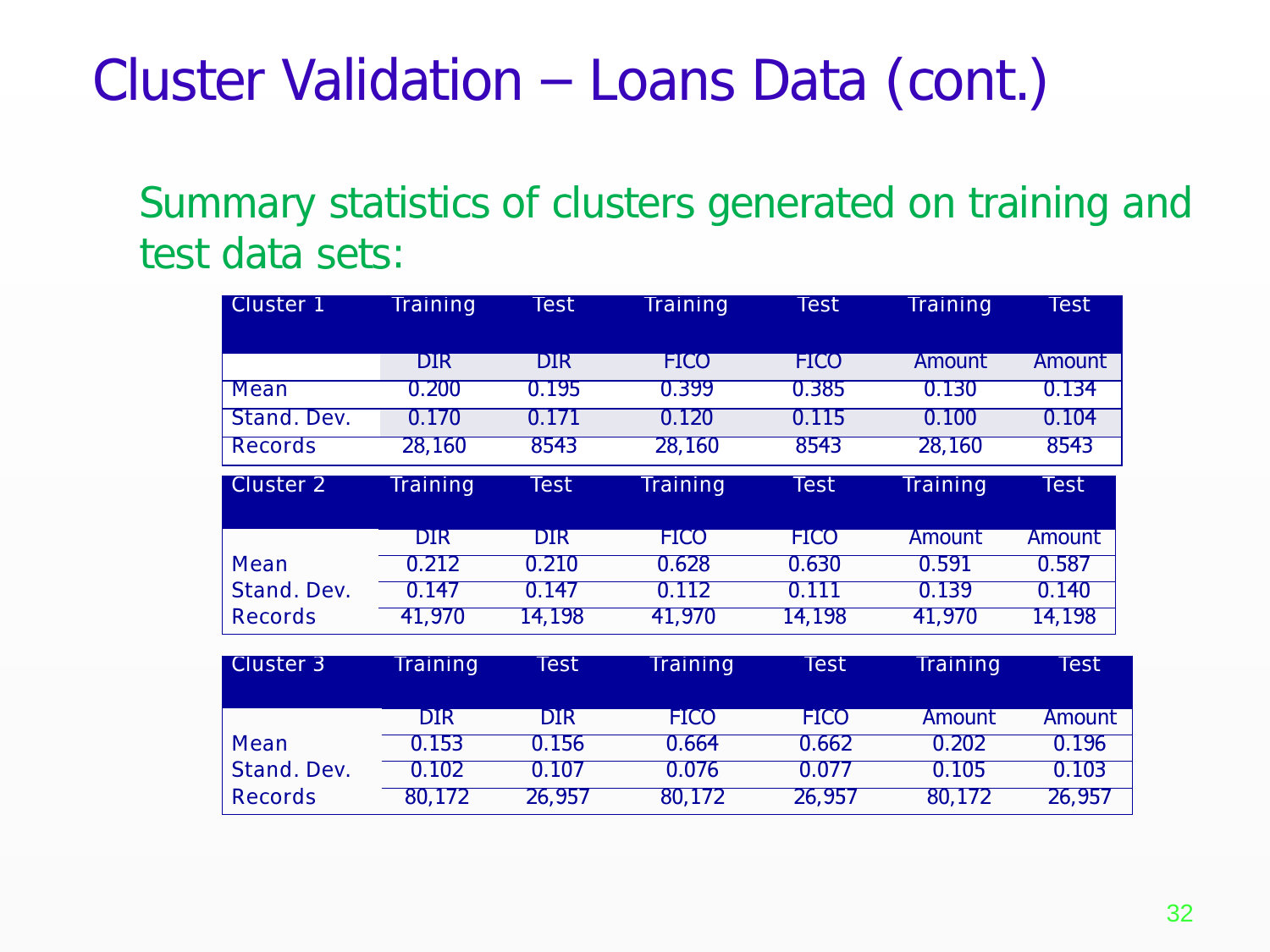

Cluster Validation – Loans Data (cont.)
Summary statistics of clusters generated on training and test data sets:

| Cluster 1 | Training | Test | Training | Test | Training | Test |
| --- | --- | --- | --- | --- | --- | --- |
|  | DIR | DIR | FICO | FICO | Amount | Amount |
| Mean | 0.200 | 0.195 | 0.399 | 0.385 | 0.130 | 0.134 |
| Stand. Dev. | 0.170 | 0.171 | 0.120 | 0.115 | 0.100 | 0.104 |
| Records | 28,160 | 8543 | 28,160 | 8543 | 28,160 | 8543 |
| Cluster 2 | Training | Test | Training | Test | Training | Test |
| --- | --- | --- | --- | --- | --- | --- |
|  | DIR | DIR | FICO | FICO | Amount | Amount |
| Mean | 0.212 | 0.210 | 0.628 | 0.630 | 0.591 | 0.587 |
| Stand. Dev. | 0.147 | 0.147 | 0.112 | 0.111 | 0.139 | 0.140 |
| Records | 41,970 | 14,198 | 41,970 | 14,198 | 41,970 | 14,198 |
| Cluster 3 | Training | Test | Training | Test | Training | Test |
| --- | --- | --- | --- | --- | --- | --- |
|  | DIR | DIR | FICO | FICO | Amount | Amount |
| Mean | 0.153 | 0.156 | 0.664 | 0.662 | 0.202 | 0.196 |
| Stand. Dev. | 0.102 | 0.107 | 0.076 | 0.077 | 0.105 | 0.103 |
| Records | 80,172 | 26,957 | 80,172 | 26,957 | 80,172 | 26,957 |
32